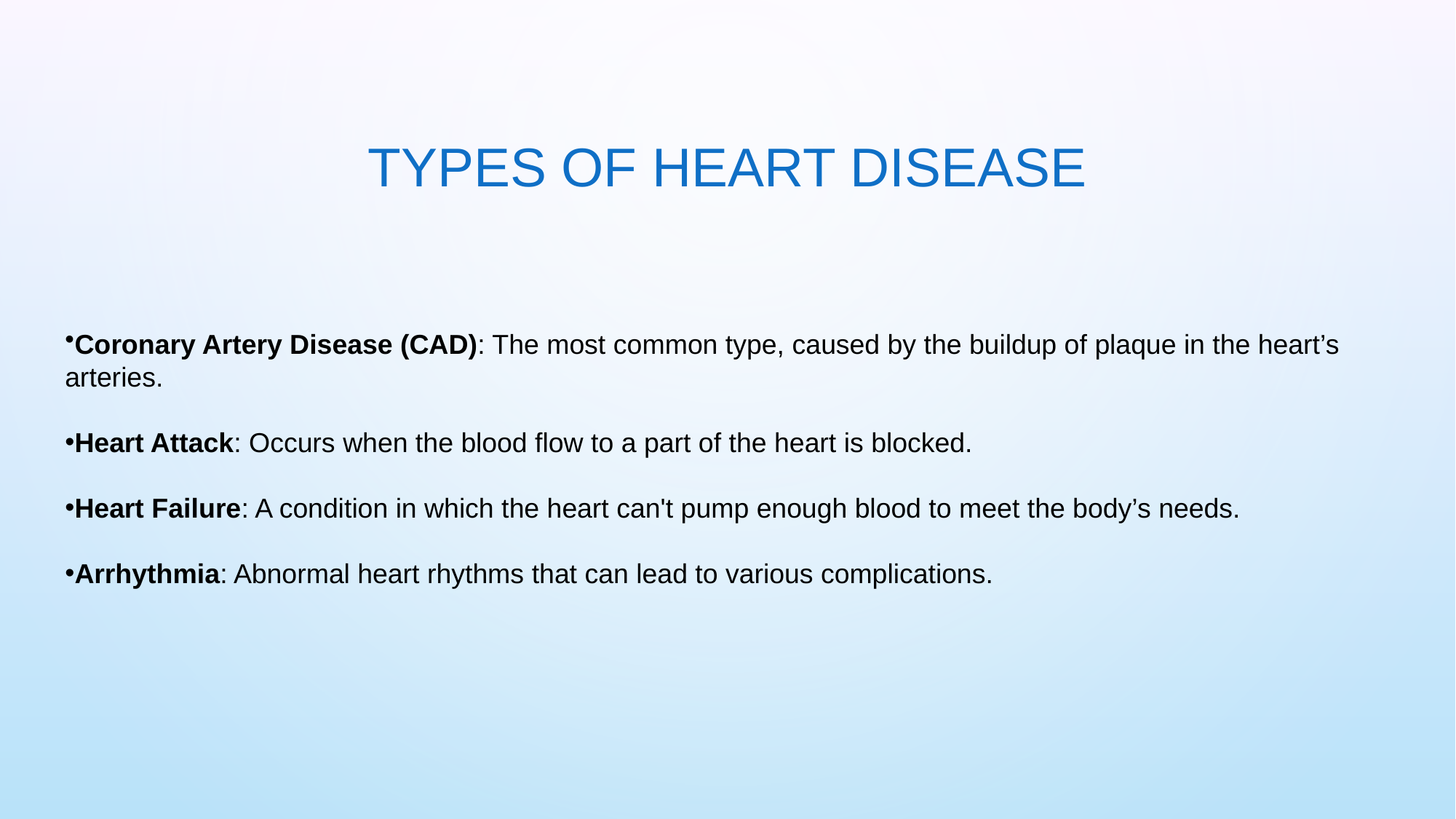

# Types of Heart Disease
Coronary Artery Disease (CAD): The most common type, caused by the buildup of plaque in the heart’s arteries.

Heart Attack: Occurs when the blood flow to a part of the heart is blocked.

Heart Failure: A condition in which the heart can't pump enough blood to meet the body’s needs.

Arrhythmia: Abnormal heart rhythms that can lead to various complications.